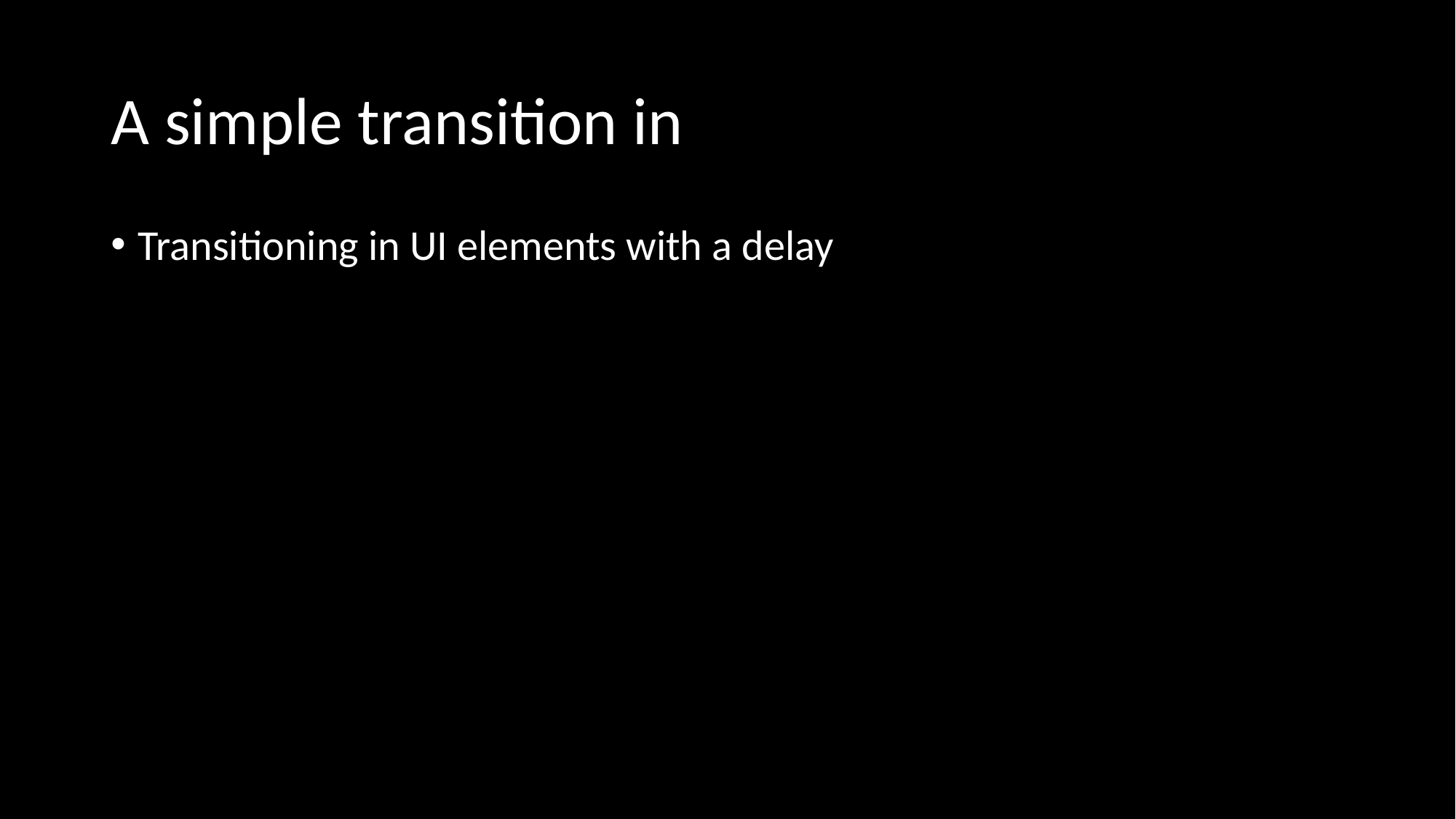

# A simple transition in
Transitioning in UI elements with a delay